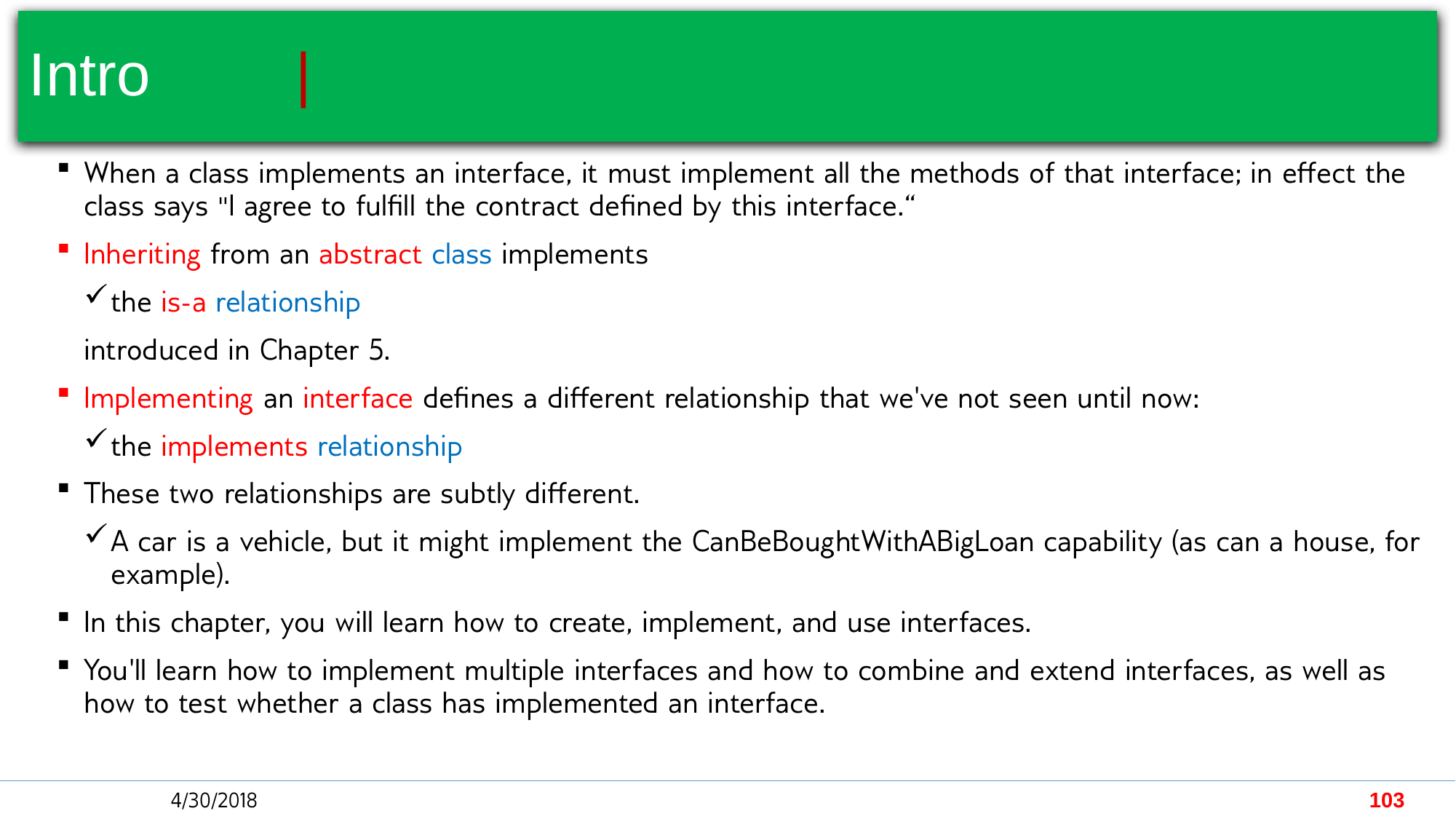

# Intro											    |
When a class implements an interface, it must implement all the methods of that interface; in effect the class says "I agree to fulfill the contract defined by this interface.“
Inheriting from an abstract class implements
the is-a relationship
introduced in Chapter 5.
Implementing an interface defines a different relationship that we've not seen until now:
the implements relationship
These two relationships are subtly different.
A car is a vehicle, but it might implement the CanBeBoughtWithABigLoan capability (as can a house, for example).
In this chapter, you will learn how to create, implement, and use interfaces.
You'll learn how to implement multiple interfaces and how to combine and extend interfaces, as well as how to test whether a class has implemented an interface.
4/30/2018
103